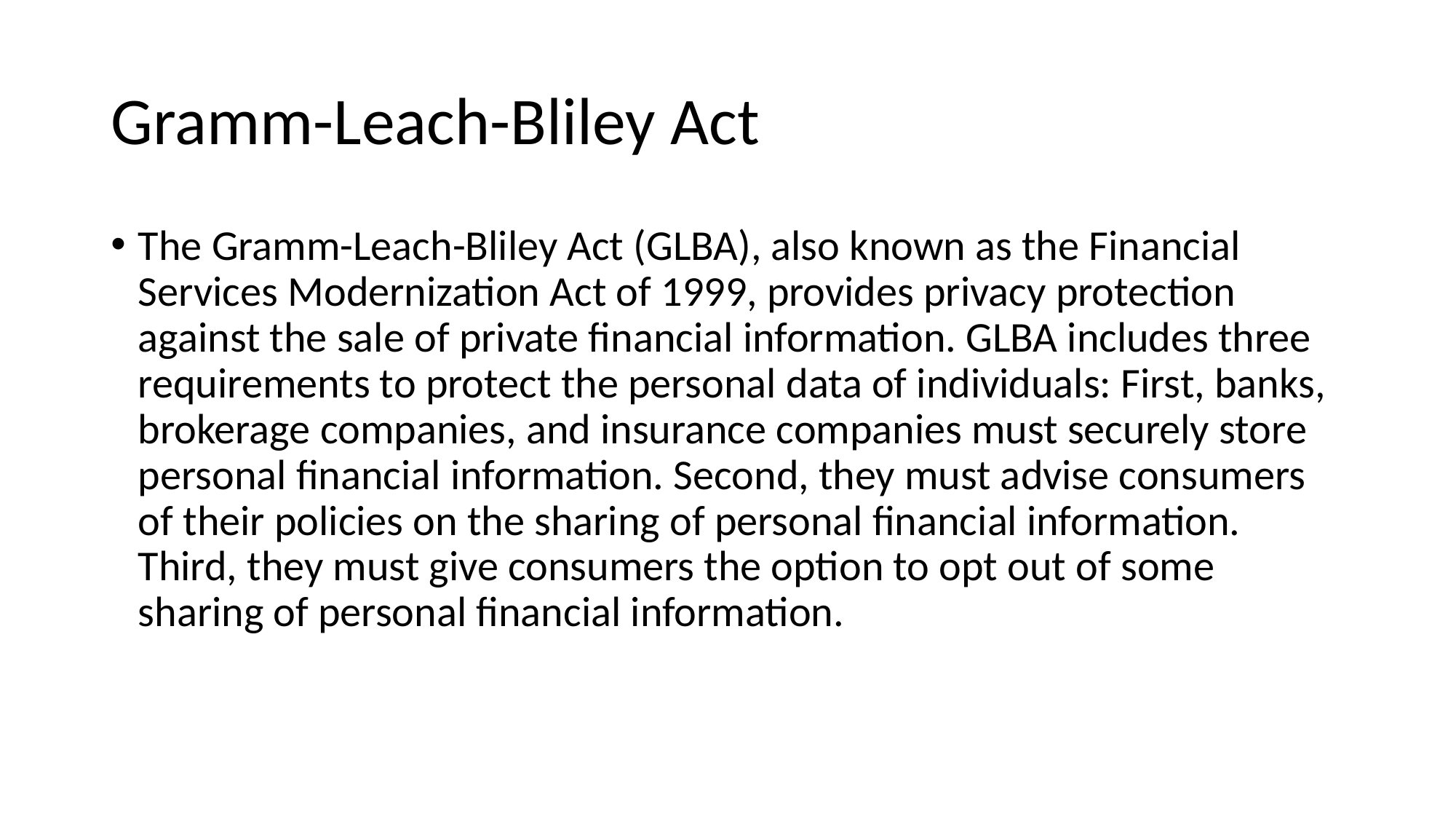

# Gramm-Leach-Bliley Act
The Gramm-Leach-Bliley Act (GLBA), also known as the Financial Services Modernization Act of 1999, provides privacy protection against the sale of private financial information. GLBA includes three requirements to protect the personal data of individuals: First, banks, brokerage companies, and insurance companies must securely store personal financial information. Second, they must advise consumers of their policies on the sharing of personal financial information. Third, they must give consumers the option to opt out of some sharing of personal financial information.